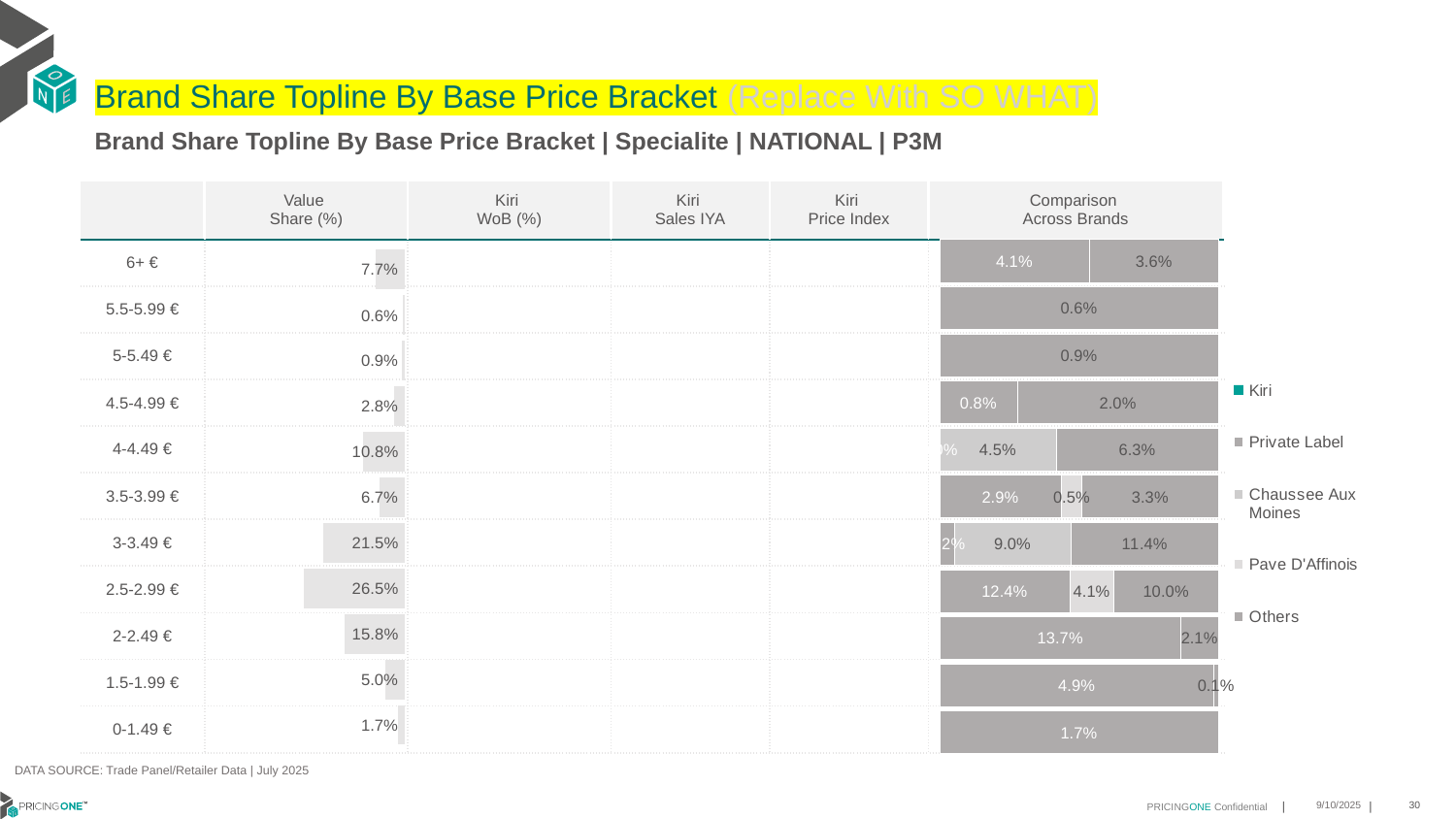

# Brand Share Topline By Base Price Bracket (Replace With SO WHAT)
Brand Share Topline By Base Price Bracket | Specialite | NATIONAL | P3M
|  | Value Share (%) | Kiri WoB (%) | Kiri Sales IYA | Kiri Price Index | Comparison Across Brands |
| --- | --- | --- | --- | --- | --- |
| 6+ € |  |  |  |  |  |
| 5.5-5.99 € |  |  |  |  |  |
| 5-5.49 € |  |  |  |  |  |
| 4.5-4.99 € |  |  |  |  |  |
| 4-4.49 € |  |  |  |  |  |
| 3.5-3.99 € |  |  |  |  |  |
| 3-3.49 € |  |  |  |  |  |
| 2.5-2.99 € |  |  |  |  |  |
| 2-2.49 € |  |  |  |  |  |
| 1.5-1.99 € |  |  |  |  |  |
| 0-1.49 € |  |  |  |  |  |

### Chart

| Category | Kiri | Private Label | Chaussee Aux Moines | Pave D'Affinois | Others |
|---|---|---|---|---|---|
| 6+ € | None | 0.04128367928131451 | None | None | 0.03550707804193224 |
| 5.5-5.99 € | None | None | None | None | 0.005824230887877261 |
| 5-5.49 € | None | None | None | None | 0.008885762834549414 |
| 4.5-4.99 € | None | 0.00784651833545999 | None | None | 0.020170761614936313 |
| 4-4.49 € | None | 4.016958306806165e-06 | 0.04529697928680555 | None | 0.0630257889081954 |
| 3.5-3.99 € | None | 0.02922634853504579 | None | 0.004862743224583871 | 0.032661350007153415 |
| 3-3.49 € | None | 0.011542442769014174 | 0.0896656825477472 | None | 0.1135776311085876 |
| 2.5-2.99 € | None | 0.12413972085654607 | None | 0.04109516916648796 | 0.09995547990762288 |
| 2-2.49 € | None | 0.13690292442813845 | None | None | 0.02129056047435687 |
| 1.5-1.99 € | None | 0.049094188454809916 | None | None | 0.0008203920027668234 |
| 0-1.49 € | None | 0.0173205503677615 | None | None | None |

### Chart

| Category | Value Share |
|---|---|
|  | 0.07679075732324675 |

### Chart

| Category | Brand WoB % |
|---|---|
|  | None |
DATA SOURCE: Trade Panel/Retailer Data | July 2025

9/10/2025
30